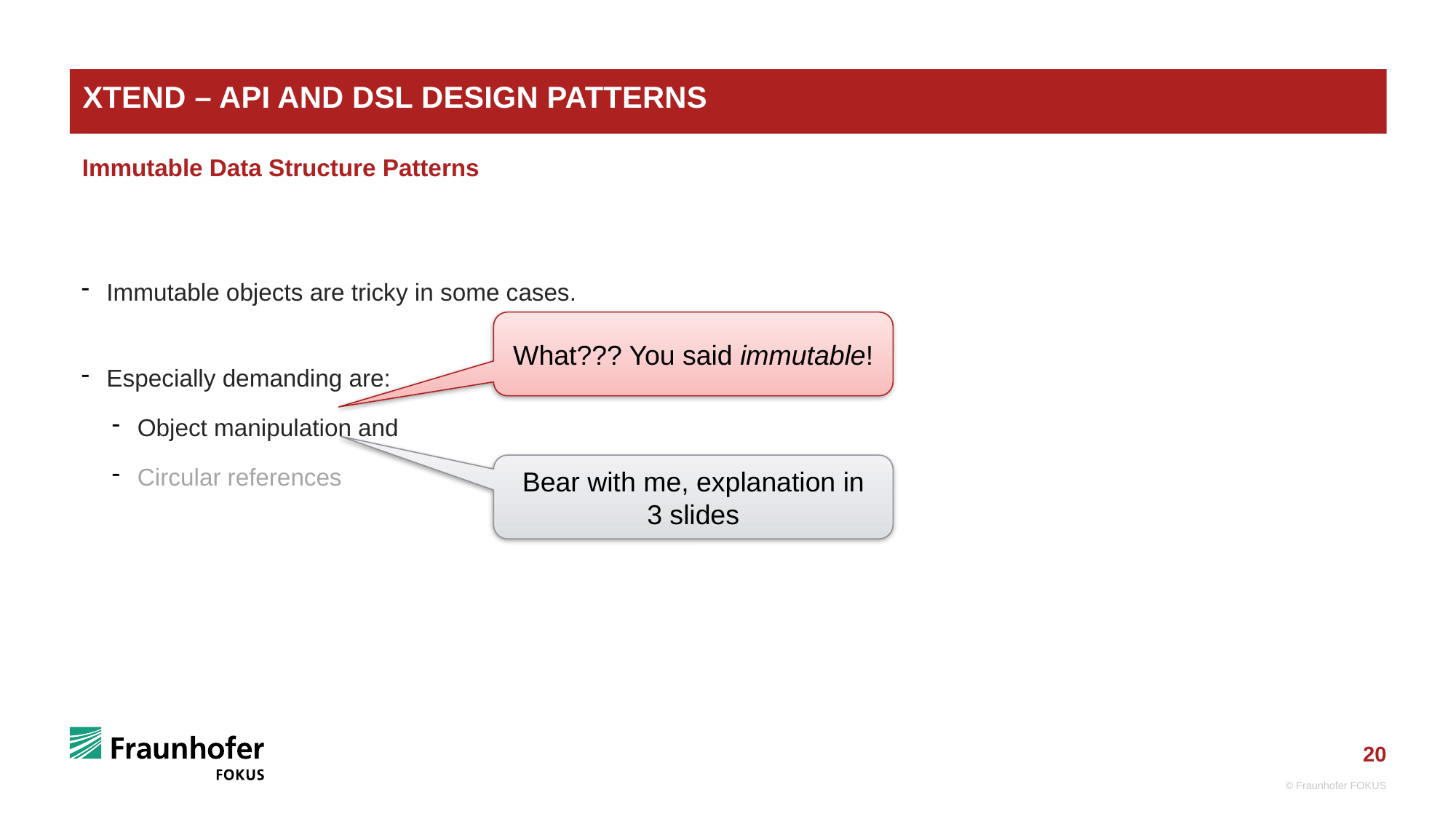

# Xtend – API and DSL Design Patterns
Immutable Data Structure Patterns

Immutable objects are tricky in some cases.

Especially demanding are:
Object manipulation and
Circular references

What??? You said immutable!
Bear with me, explanation in
3 slides
© Fraunhofer FOKUS